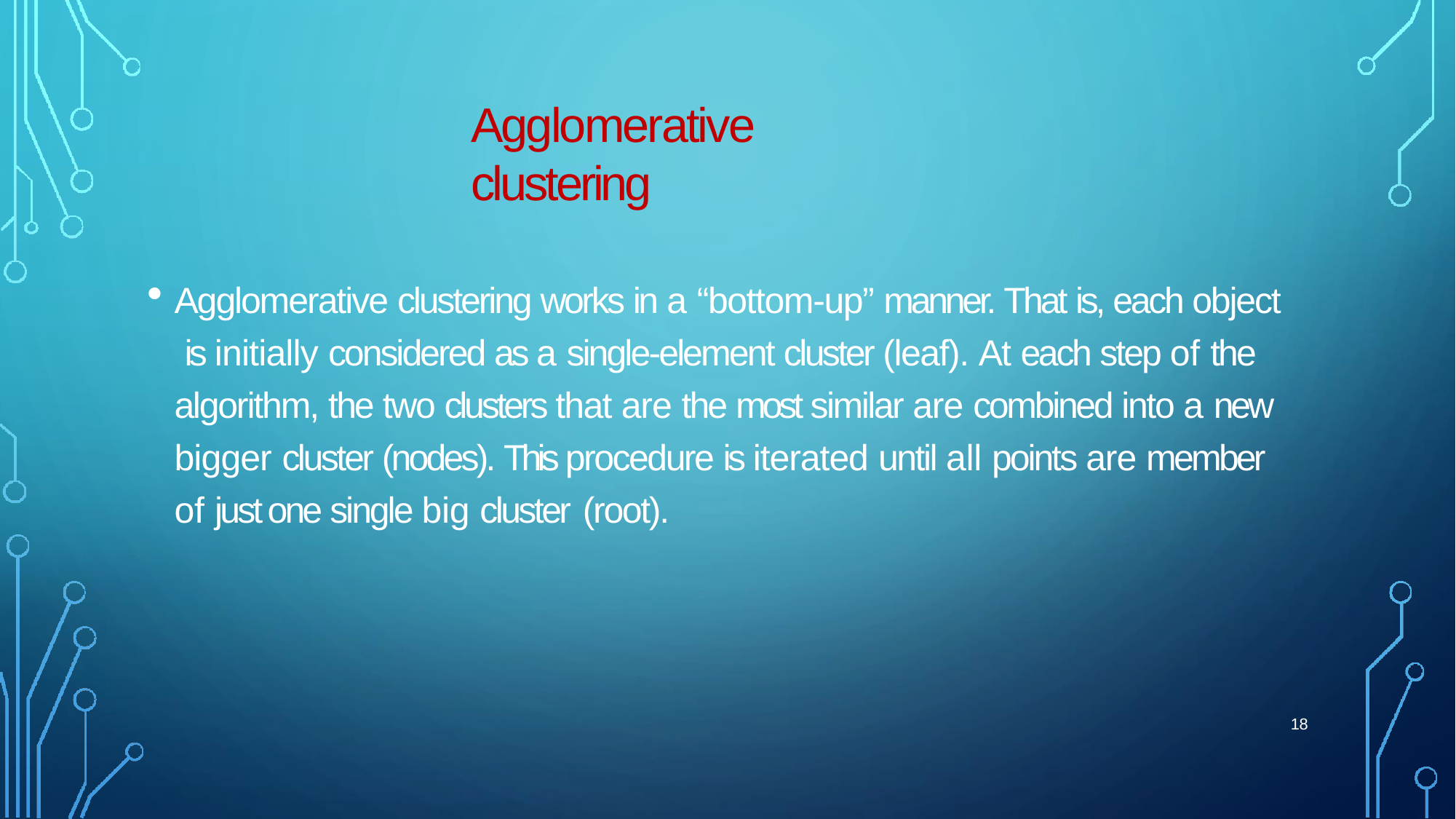

# Agglomerative clustering
Agglomerative clustering works in a “bottom-up” manner. That is, each object  is initially considered as a single-element cluster (leaf). At each step of the  algorithm, the two clusters that are the most similar are combined into a new  bigger cluster (nodes). This procedure is iterated until all points are member  of just one single big cluster (root).
18